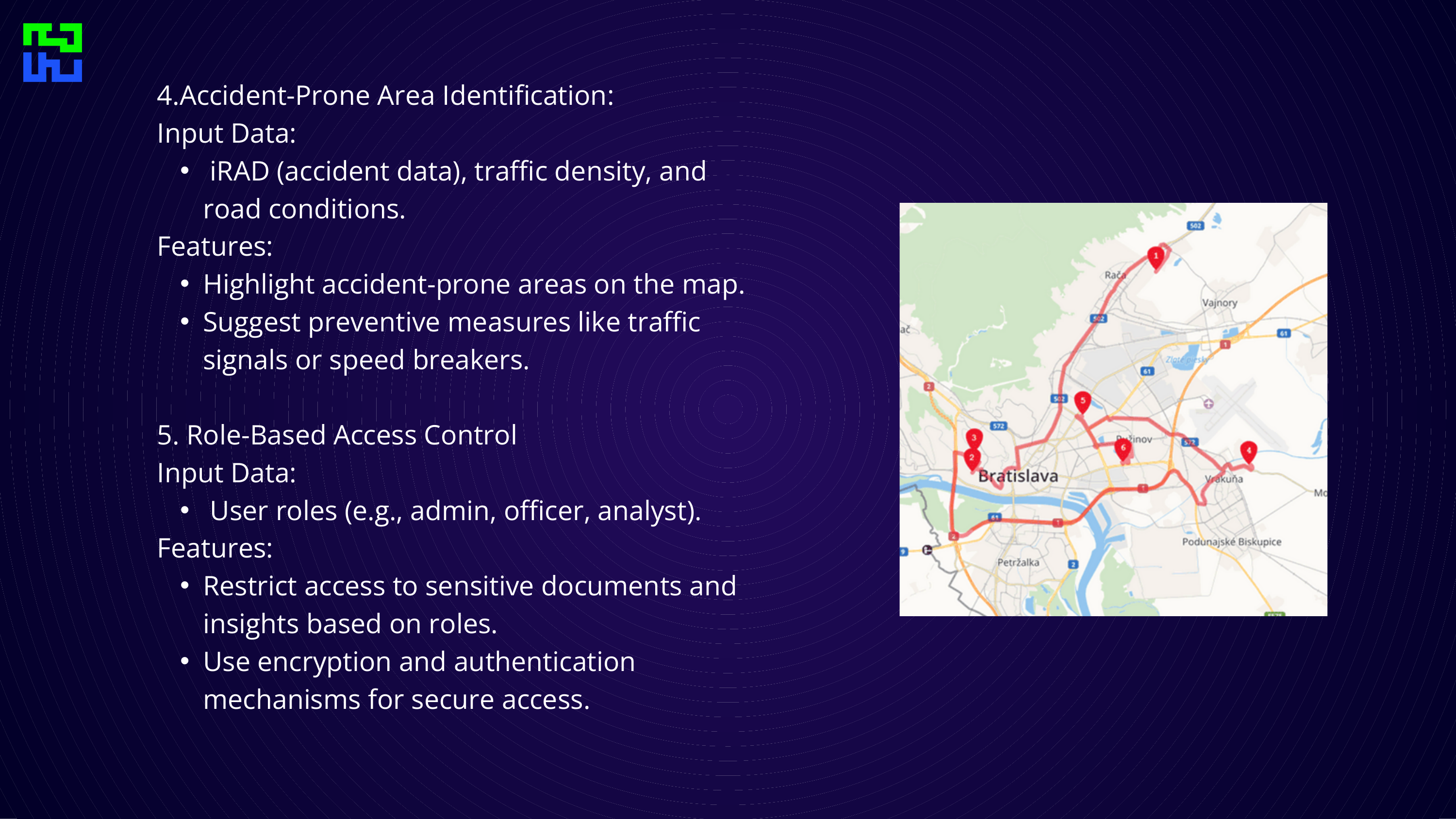

4.Accident-Prone Area Identification:
Input Data:
 iRAD (accident data), traffic density, and road conditions.
Features:
Highlight accident-prone areas on the map.
Suggest preventive measures like traffic signals or speed breakers.

5. Role-Based Access Control
Input Data:
 User roles (e.g., admin, officer, analyst).
Features:
Restrict access to sensitive documents and insights based on roles.
Use encryption and authentication mechanisms for secure access.